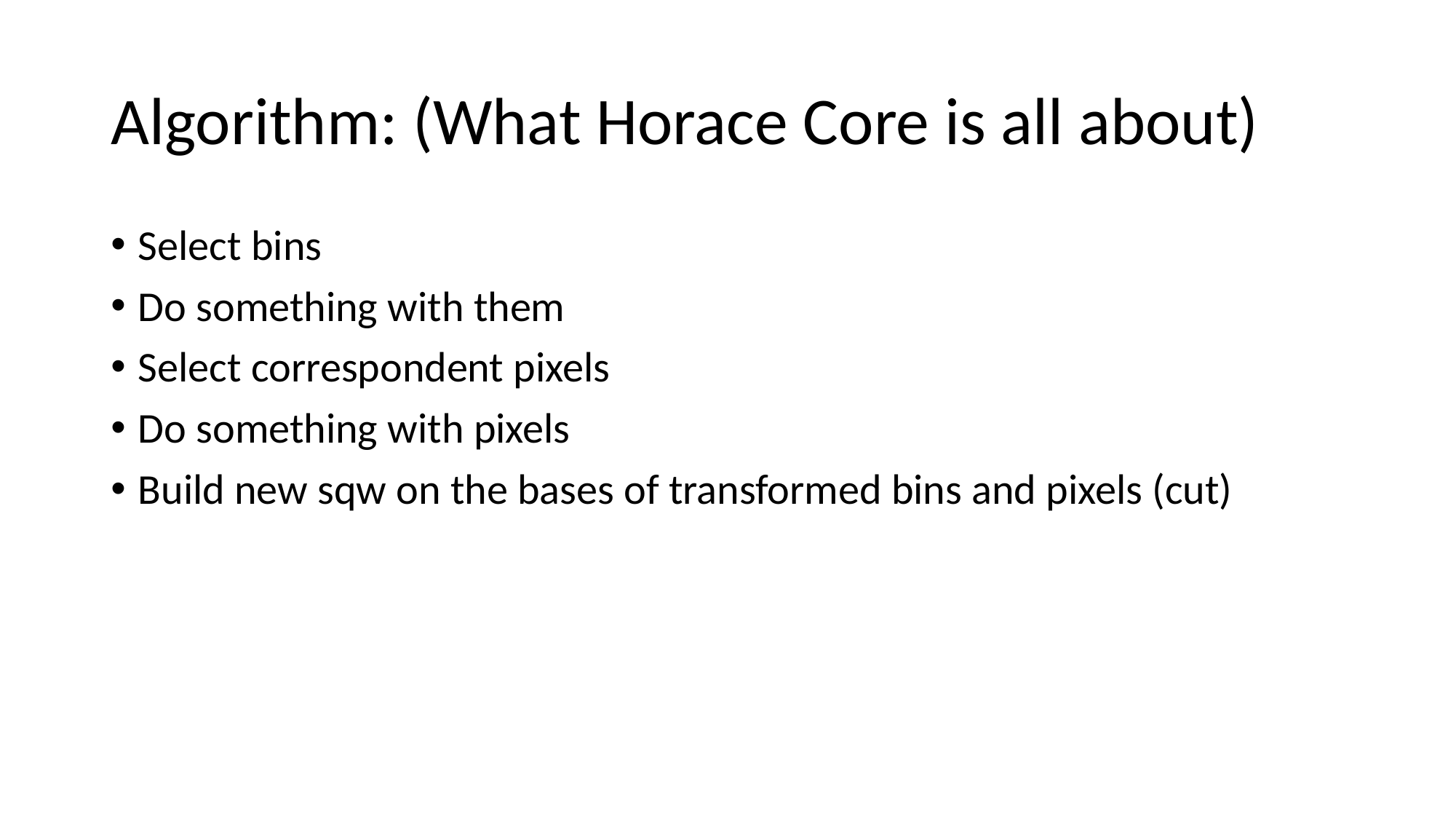

# Algorithm: (What Horace Core is all about)
Select bins
Do something with them
Select correspondent pixels
Do something with pixels
Build new sqw on the bases of transformed bins and pixels (cut)